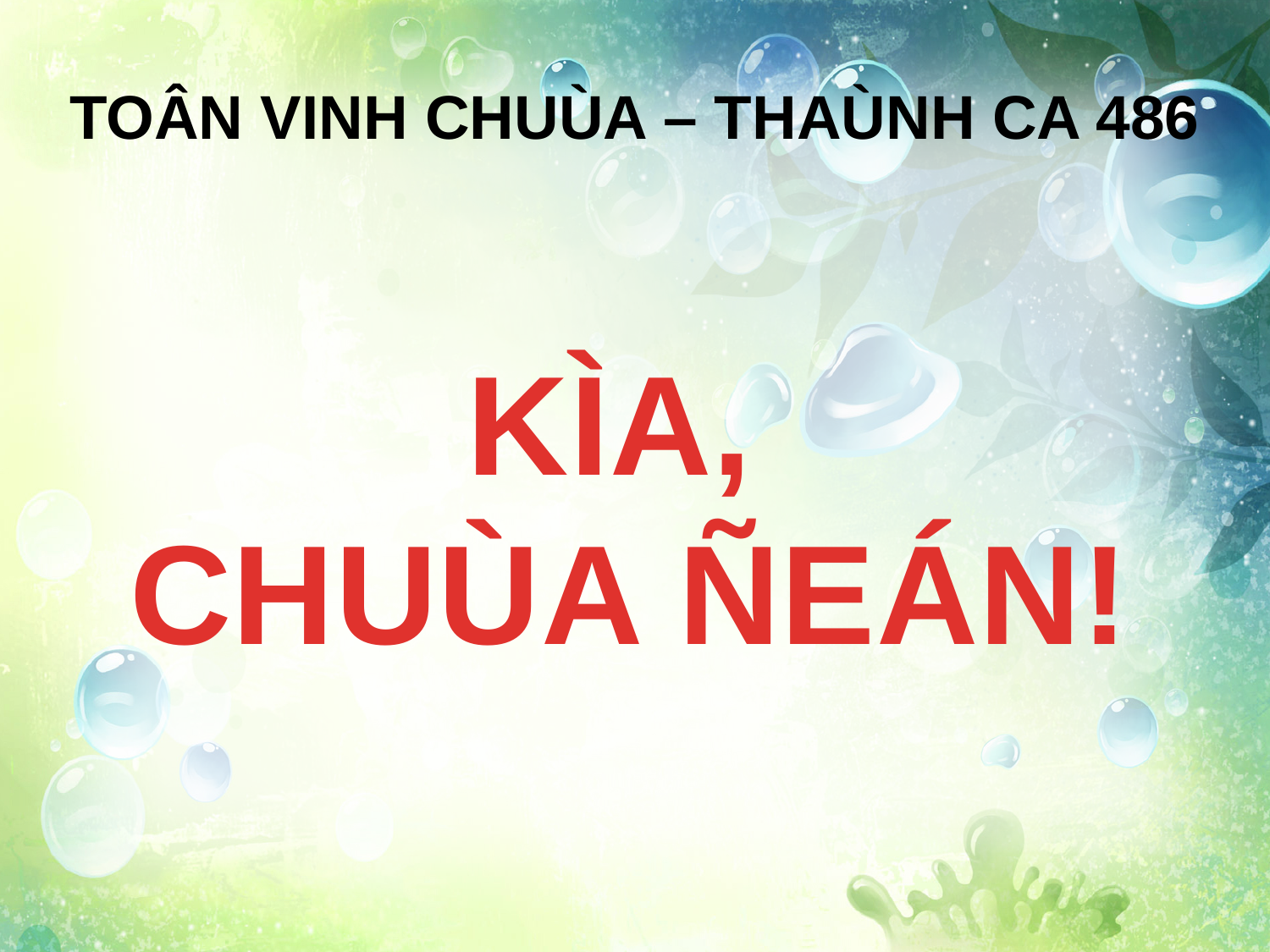

TOÂN VINH CHUÙA – THAÙNH CA 486
KÌA,
CHUÙA ÑEÁN!